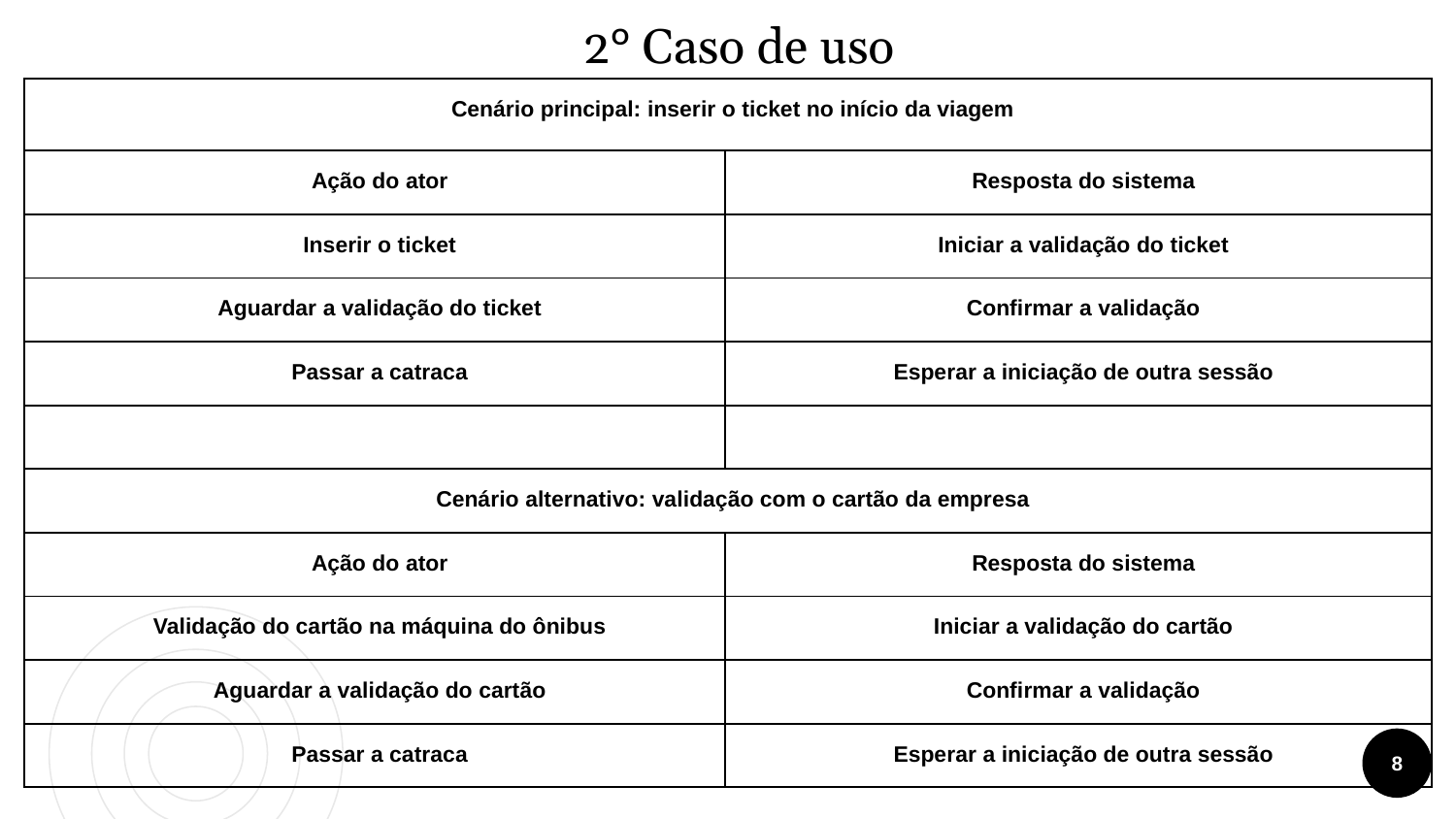

2° Caso de uso
| Cenário principal: inserir o ticket no início da viagem |  |
| --- | --- |
| Ação do ator | Resposta do sistema |
| Inserir o ticket | Iniciar a validação do ticket |
| Aguardar a validação do ticket | Confirmar a validação |
| Passar a catraca | Esperar a iniciação de outra sessão |
|  |  |
| Cenário alternativo: validação com o cartão da empresa |  |
| Ação do ator | Resposta do sistema |
| Validação do cartão na máquina do ônibus | Iniciar a validação do cartão |
| Aguardar a validação do cartão | Confirmar a validação |
| Passar a catraca | Esperar a iniciação de outra sessão |
8